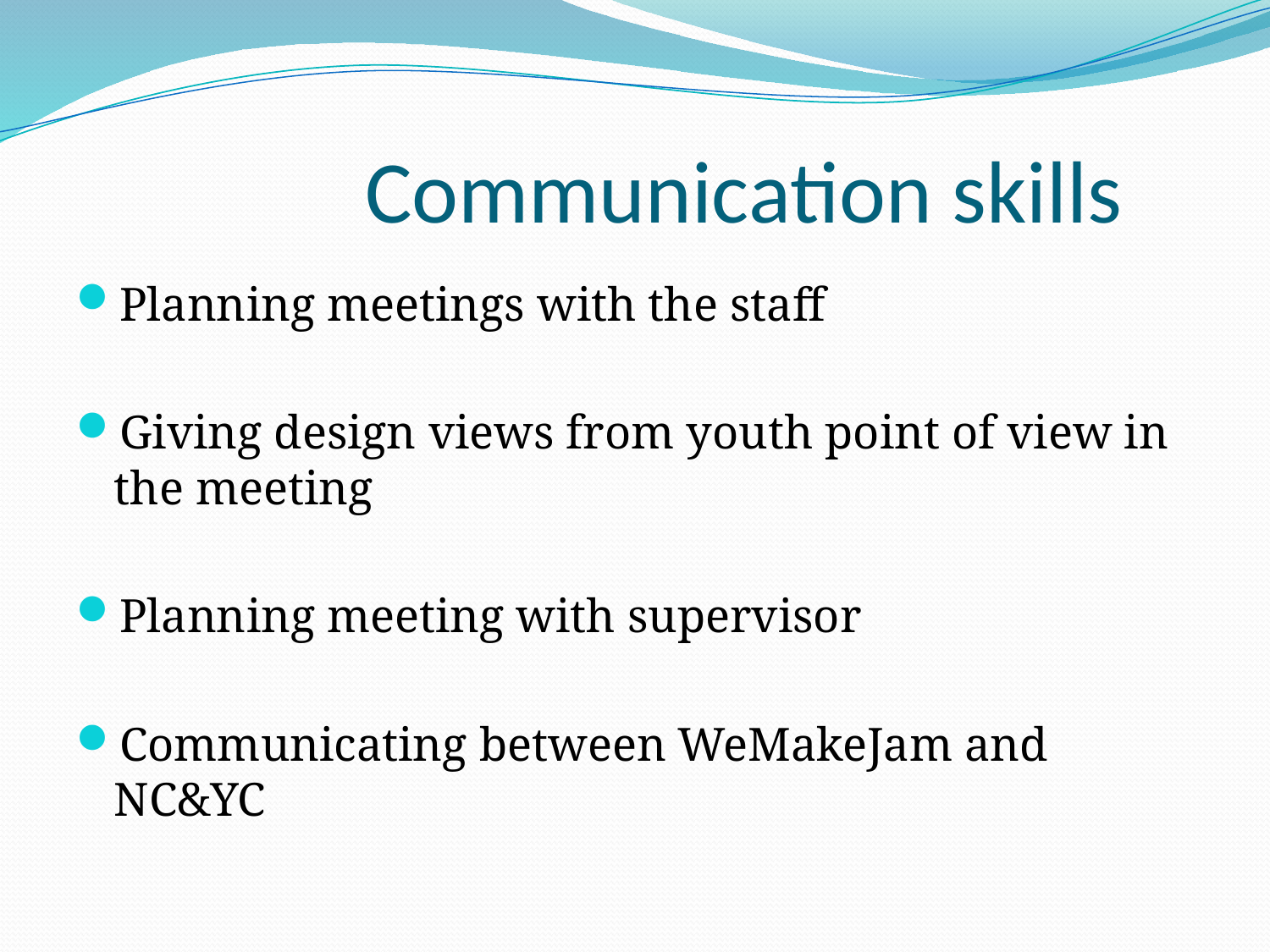

# Communication skills
Planning meetings with the staff

Giving design views from youth point of view in the meeting

Planning meeting with supervisor

Communicating between WeMakeJam and NC&YC